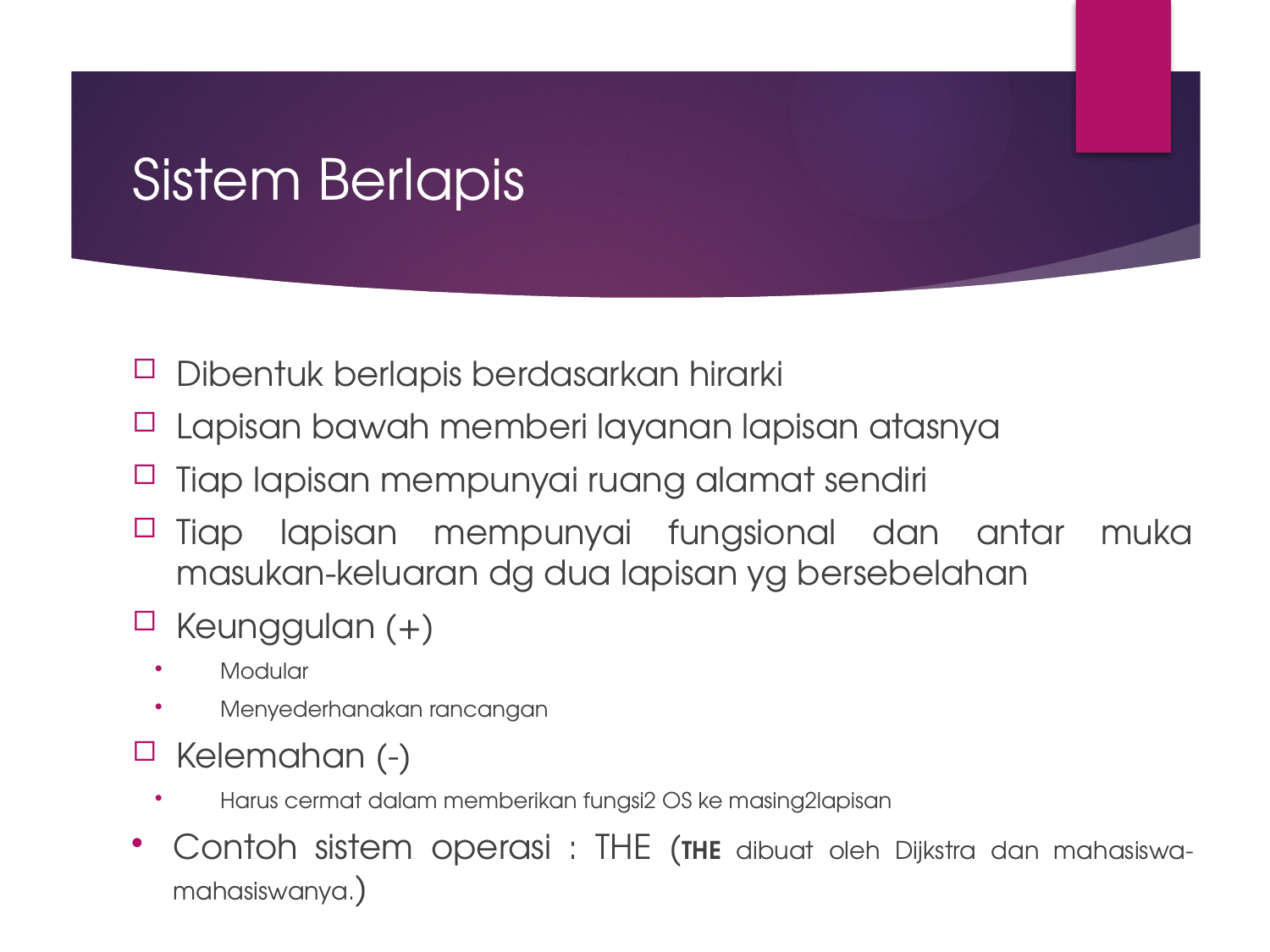

# Sistem Berlapis
Dibentuk berlapis berdasarkan hirarki
Lapisan bawah memberi layanan lapisan atasnya
Tiap lapisan mempunyai ruang alamat sendiri
Tiap lapisan mempunyai fungsional dan antar muka masukan-keluaran dg dua lapisan yg bersebelahan
Keunggulan (+)
Modular
Menyederhanakan rancangan
Kelemahan (-)
Harus cermat dalam memberikan fungsi2 OS ke masing2lapisan
Contoh sistem operasi : THE (THE dibuat oleh Dijkstra dan mahasiswa-mahasiswanya.)